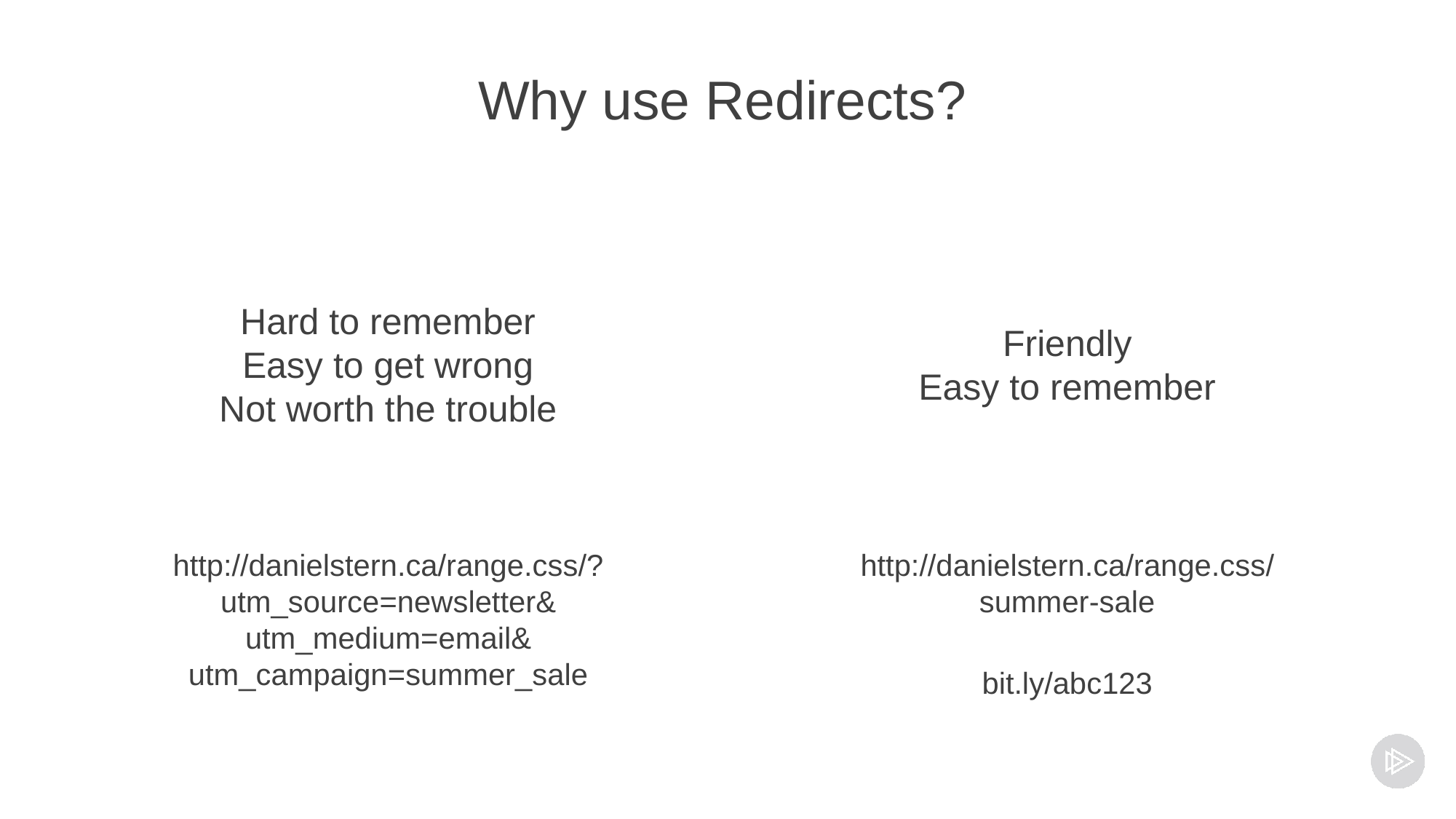

# Why use Redirects?
Hard to remember
Easy to get wrong
Not worth the trouble
Friendly
Easy to remember
http://danielstern.ca/range.css/?
utm_source=newsletter&
utm_medium=email&
utm_campaign=summer_sale
http://danielstern.ca/range.css/
summer-sale
bit.ly/abc123